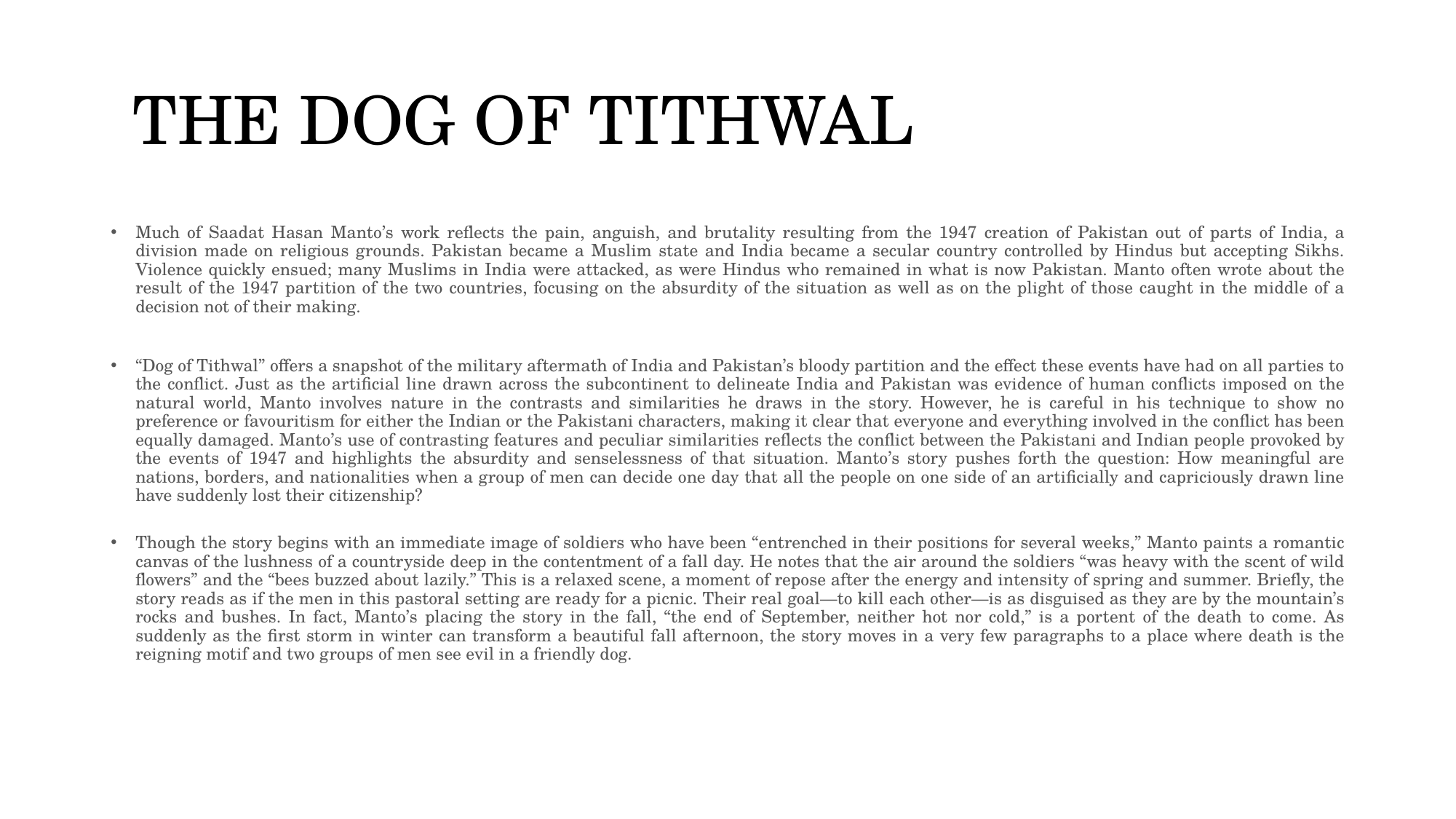

# THE DOG OF TITHWAL
Much of Saadat Hasan Manto’s work reflects the pain, anguish, and brutality resulting from the 1947 creation of Pakistan out of parts of India, a division made on religious grounds. Pakistan became a Muslim state and India became a secular country controlled by Hindus but accepting Sikhs. Violence quickly ensued; many Muslims in India were attacked, as were Hindus who remained in what is now Pakistan. Manto often wrote about the result of the 1947 partition of the two countries, focusing on the absurdity of the situation as well as on the plight of those caught in the middle of a decision not of their making.

“Dog of Tithwal” offers a snapshot of the military aftermath of India and Pakistan’s bloody partition and the effect these events have had on all parties to the conflict. Just as the artificial line drawn across the subcontinent to delineate India and Pakistan was evidence of human conflicts imposed on the natural world, Manto involves nature in the contrasts and similarities he draws in the story. However, he is careful in his technique to show no preference or favouritism for either the Indian or the Pakistani characters, making it clear that everyone and everything involved in the conflict has been equally damaged. Manto’s use of contrasting features and peculiar similarities reflects the conflict between the Pakistani and Indian people provoked by the events of 1947 and highlights the absurdity and senselessness of that situation. Manto’s story pushes forth the question: How meaningful are nations, borders, and nationalities when a group of men can decide one day that all the people on one side of an artificially and capriciously drawn line have suddenly lost their citizenship?

Though the story begins with an immediate image of soldiers who have been “entrenched in their positions for several weeks,” Manto paints a romantic canvas of the lushness of a countryside deep in the contentment of a fall day. He notes that the air around the soldiers “was heavy with the scent of wild flowers” and the “bees buzzed about lazily.” This is a relaxed scene, a moment of repose after the energy and intensity of spring and summer. Briefly, the story reads as if the men in this pastoral setting are ready for a picnic. Their real goal—to kill each other—is as disguised as they are by the mountain’s rocks and bushes. In fact, Manto’s placing the story in the fall, “the end of September, neither hot nor cold,” is a portent of the death to come. As suddenly as the first storm in winter can transform a beautiful fall afternoon, the story moves in a very few paragraphs to a place where death is the reigning motif and two groups of men see evil in a friendly dog.